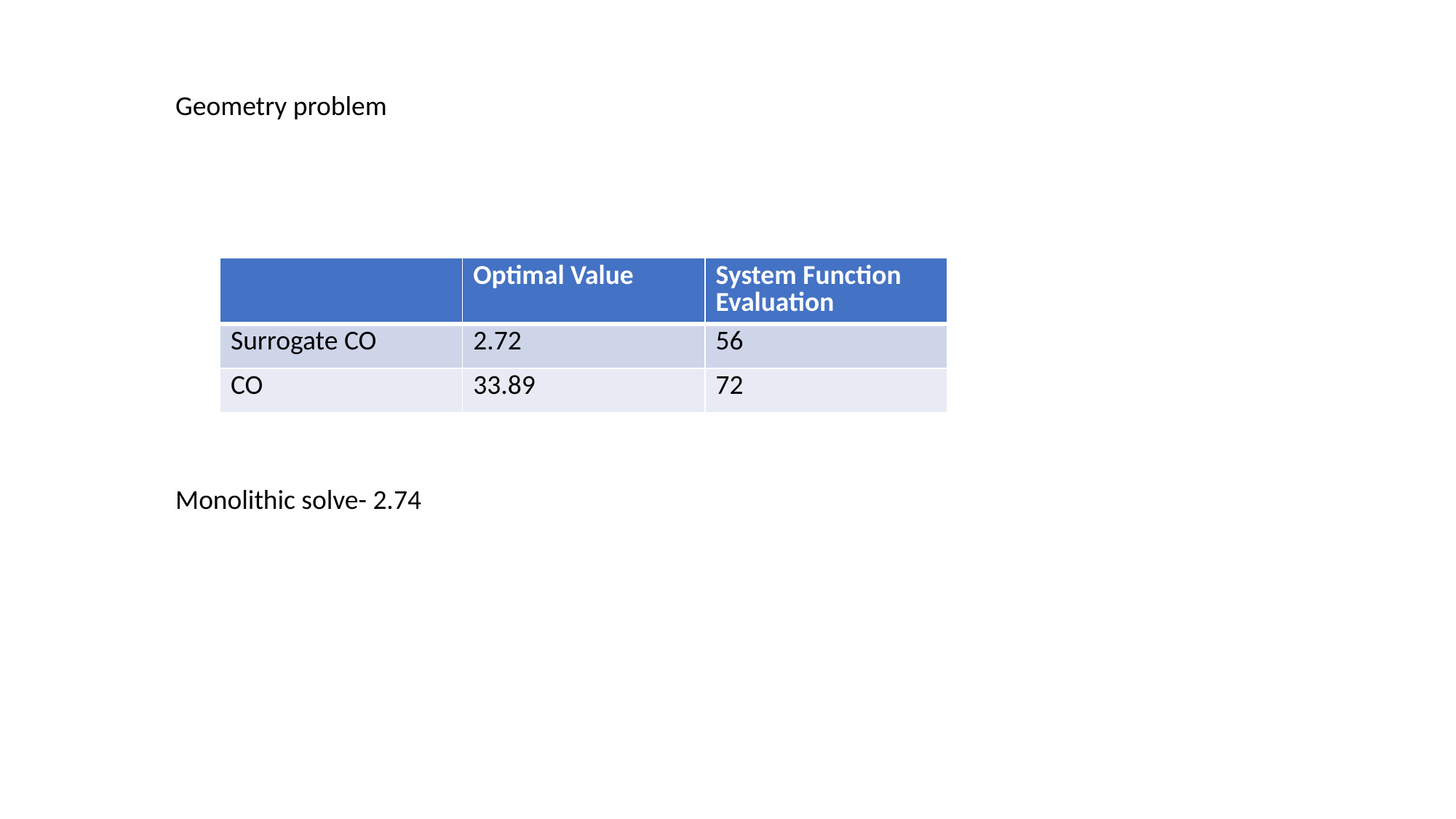

Geometry problem

|  | Optimal Value | System Function Evaluation |
| --- | --- | --- |
| Surrogate CO | 2.72 | 56 |
| CO | 33.89 | 72 |
Monolithic solve- 2.74